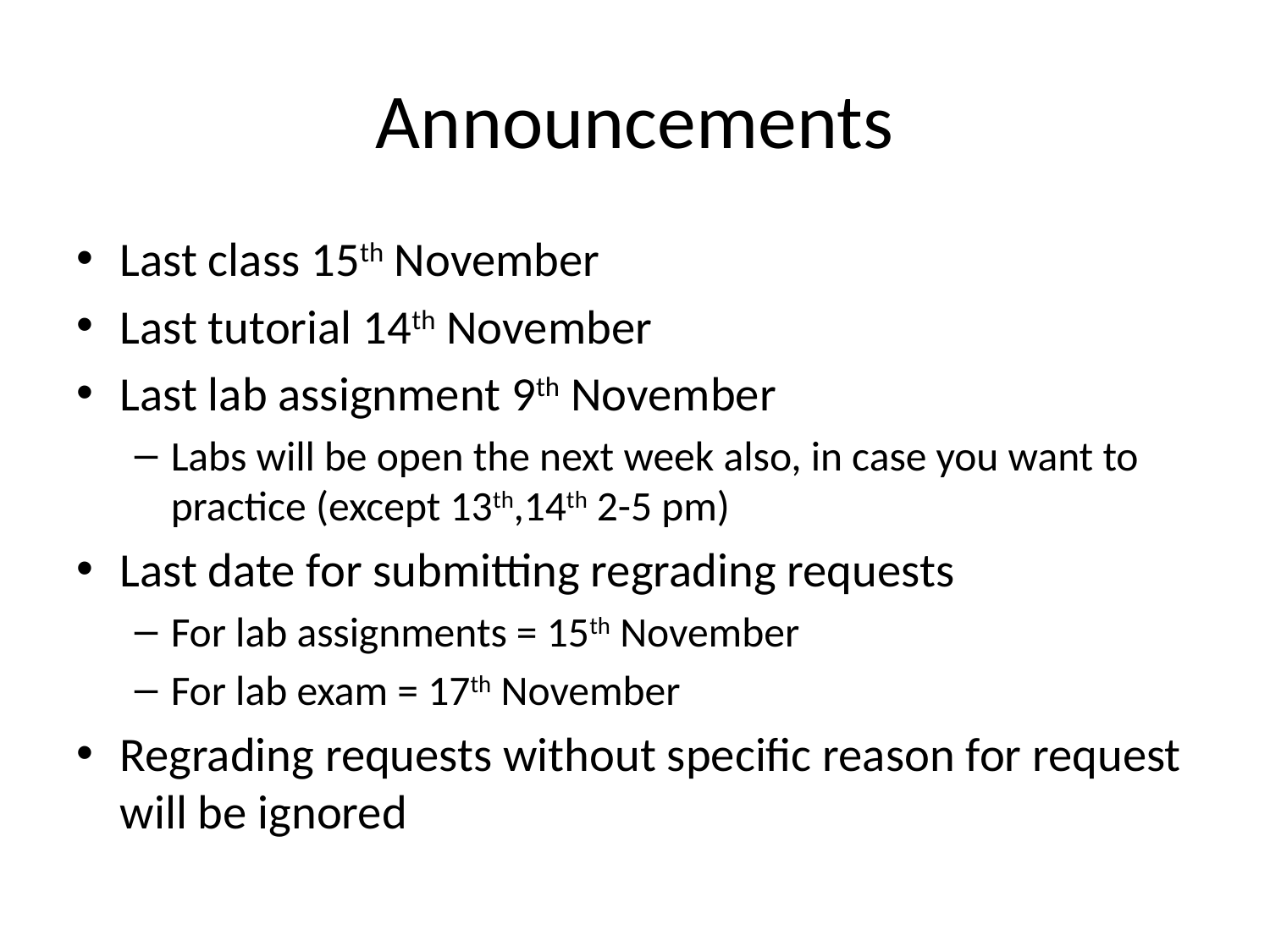

# Announcements
Last class 15th November
Last tutorial 14th November
Last lab assignment 9th November
Labs will be open the next week also, in case you want to practice (except 13th,14th 2-5 pm)
Last date for submitting regrading requests
For lab assignments = 15th November
For lab exam = 17th November
Regrading requests without specific reason for request will be ignored